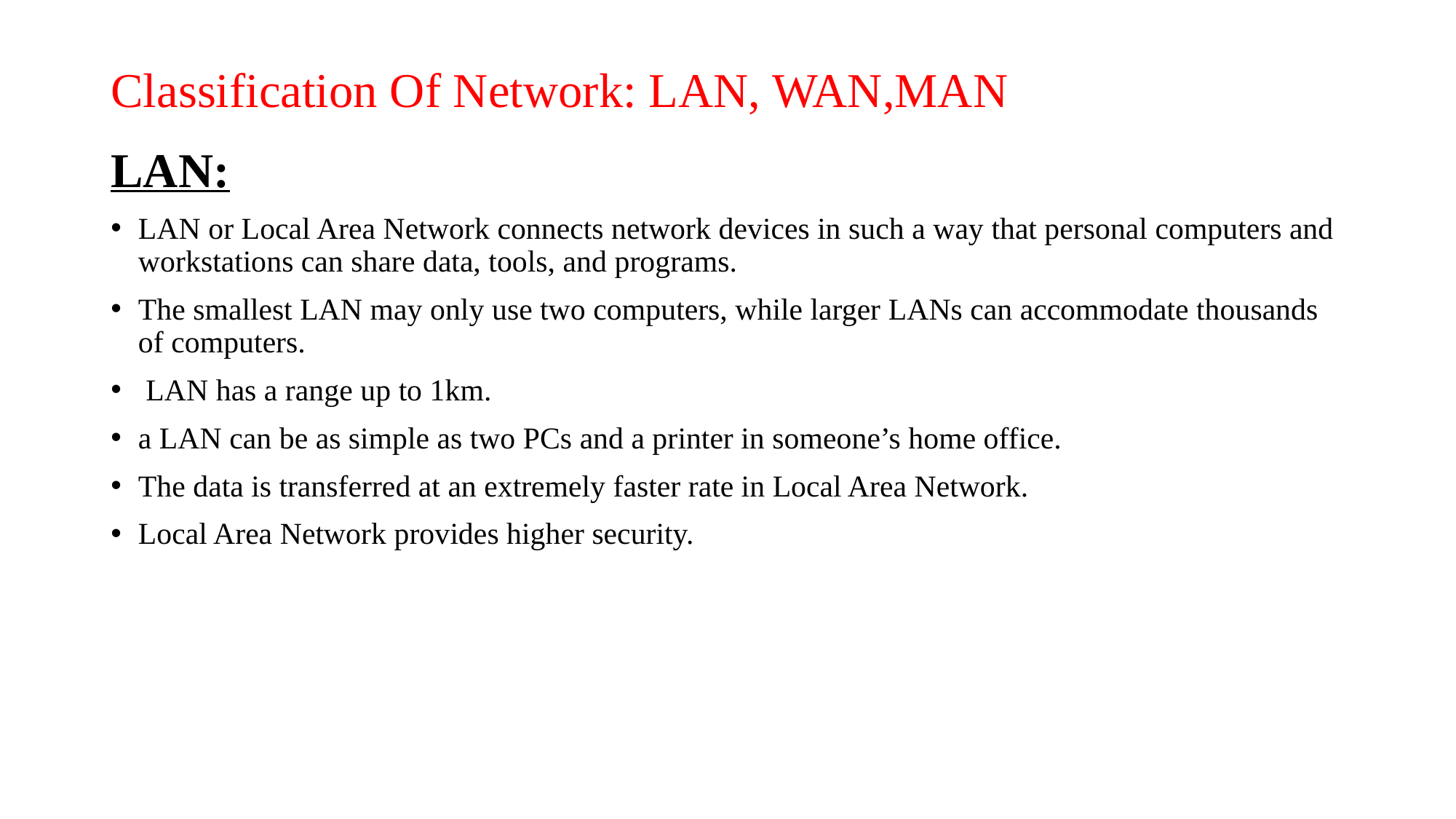

# Classification Of Network: LAN, WAN,MAN
LAN:
LAN or Local Area Network connects network devices in such a way that personal computers and workstations can share data, tools, and programs.
The smallest LAN may only use two computers, while larger LANs can accommodate thousands of computers.
 LAN has a range up to 1km.
a LAN can be as simple as two PCs and a printer in someone’s home office.
The data is transferred at an extremely faster rate in Local Area Network.
Local Area Network provides higher security.